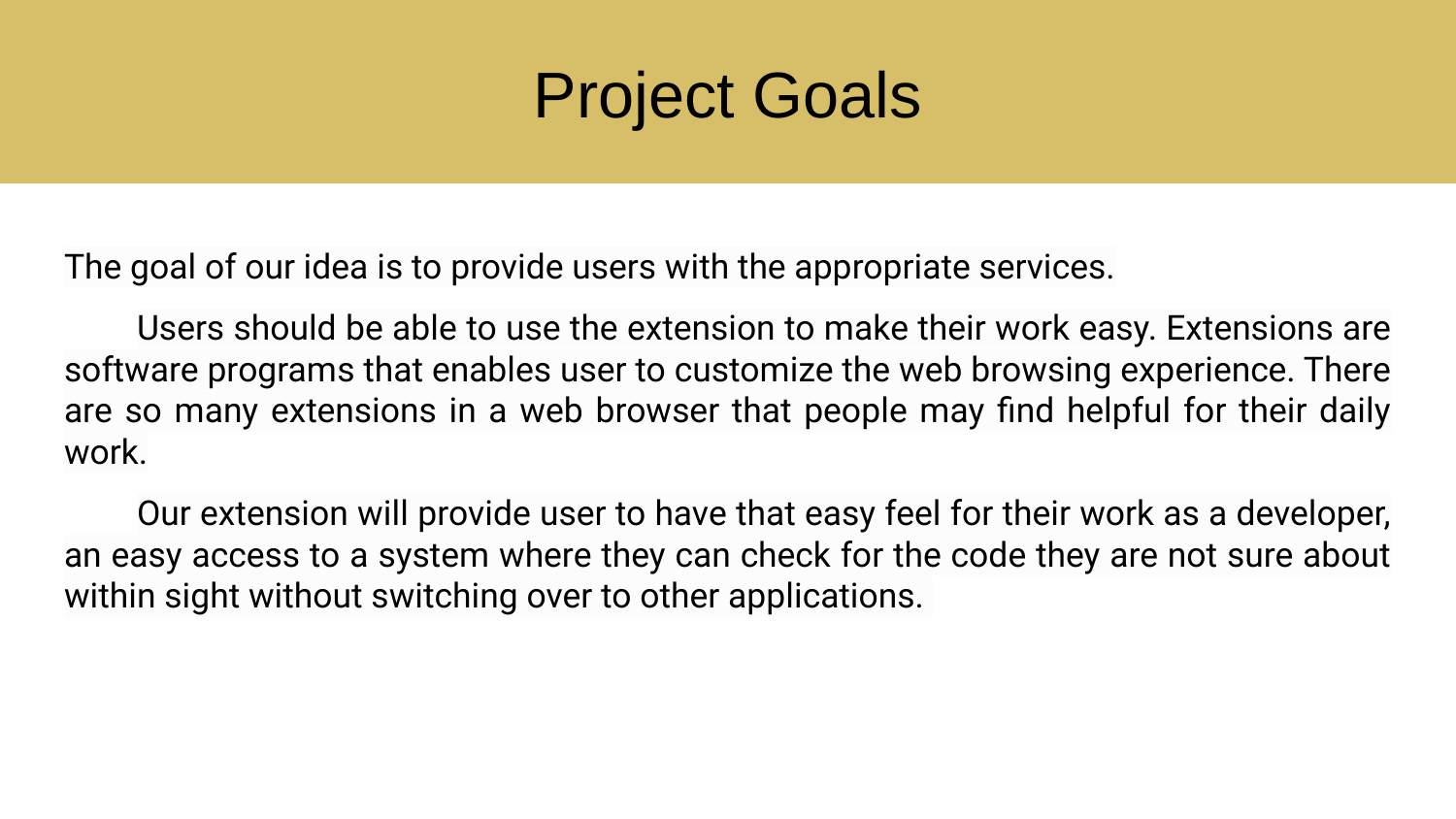

# Project Goals
The goal of our idea is to provide users with the appropriate services.
Users should be able to use the extension to make their work easy. Extensions are software programs that enables user to customize the web browsing experience. There are so many extensions in a web browser that people may find helpful for their daily work.
Our extension will provide user to have that easy feel for their work as a developer, an easy access to a system where they can check for the code they are not sure about within sight without switching over to other applications.